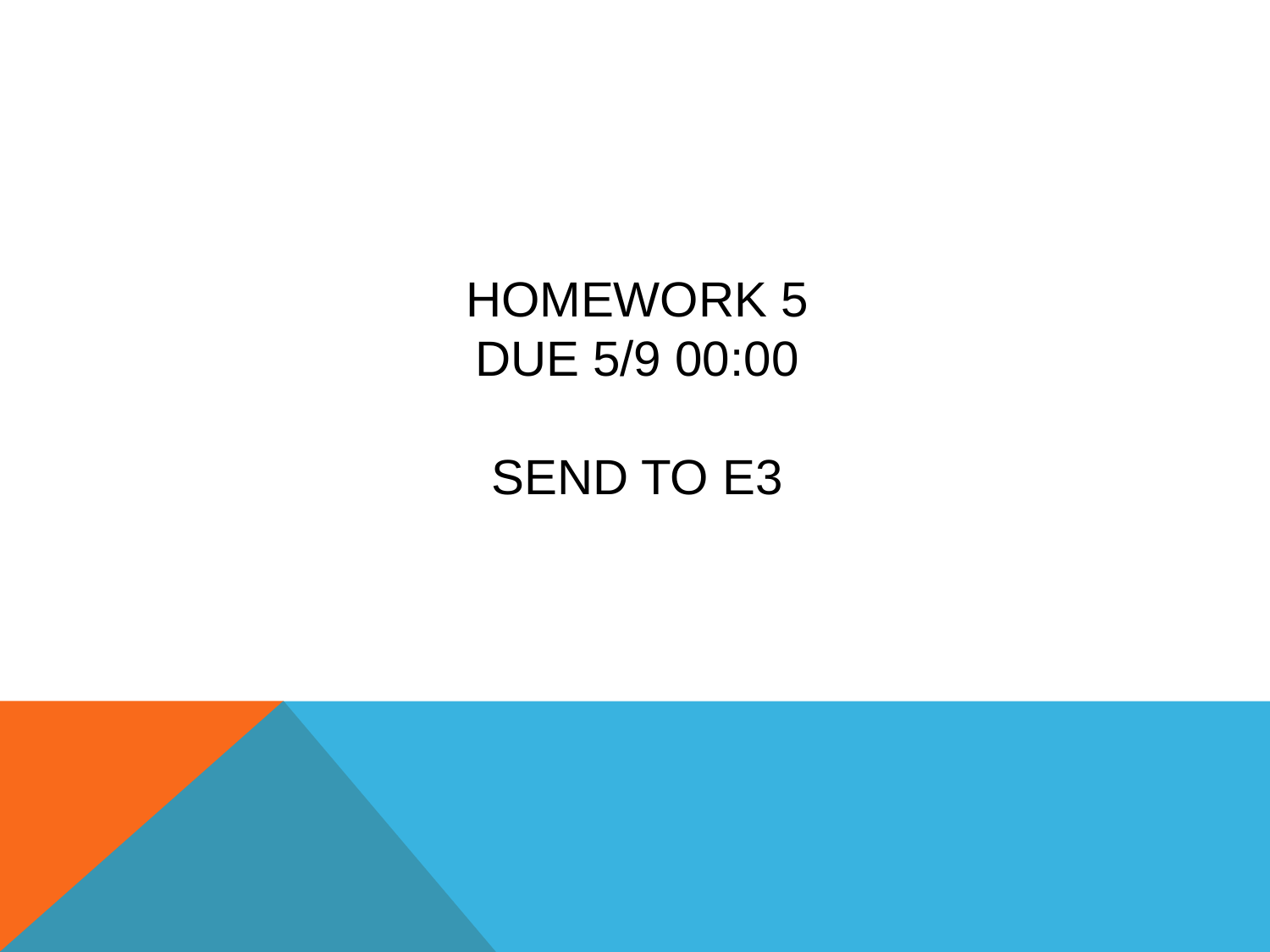

# HOMEWORK 5 Due 5/9 00:00 send to e3